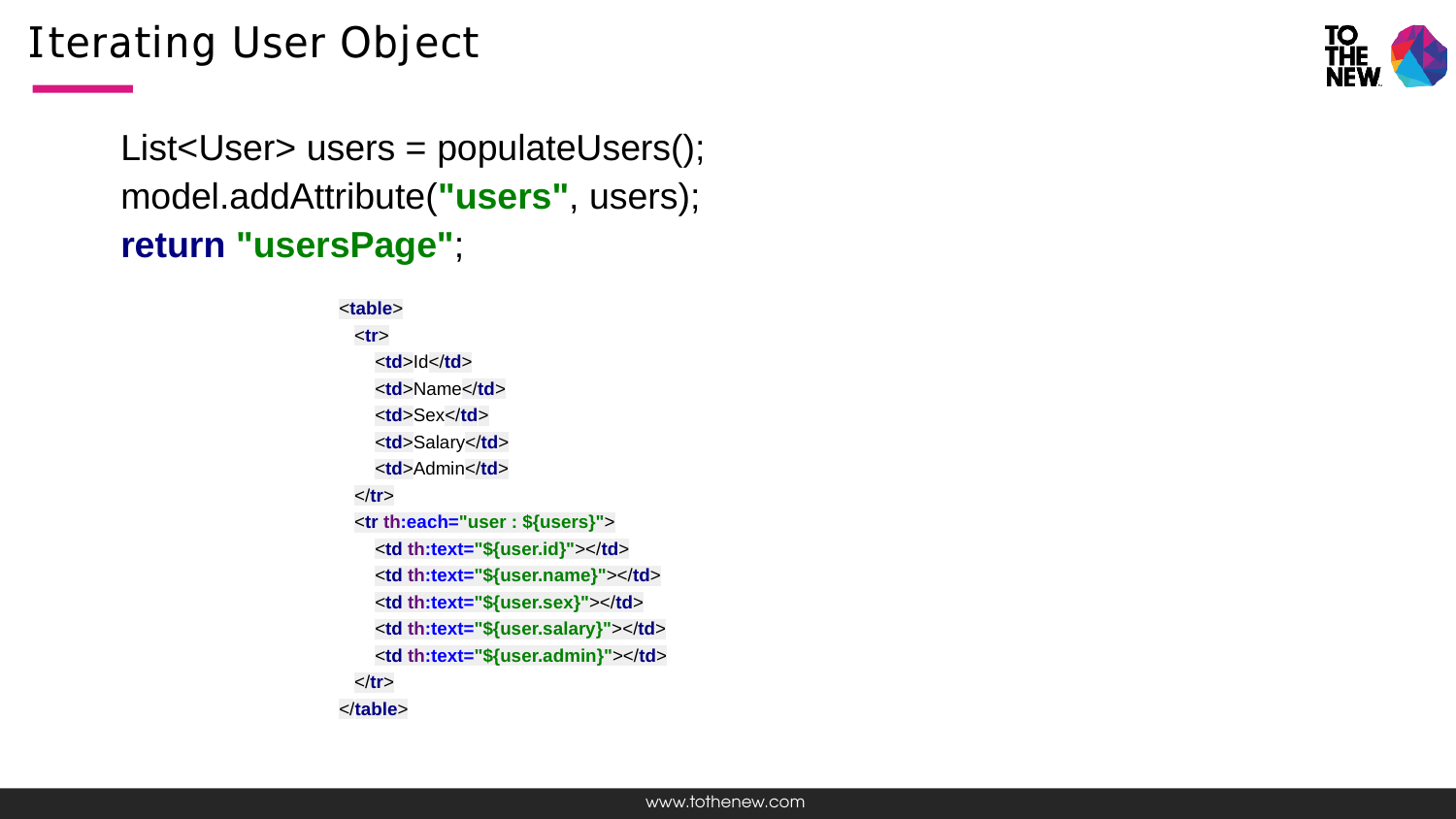

# Iterating User Object

List<User> users = populateUsers();
model.addAttribute("users", users);
return "usersPage";

<table>
   <tr>
       <td>Id</td>
       <td>Name</td>
       <td>Sex</td>
       <td>Salary</td>
       <td>Admin</td>
   </tr>
   <tr th:each="user : ${users}">
       <td th:text="${user.id}"></td>
       <td th:text="${user.name}"></td>
       <td th:text="${user.sex}"></td>
       <td th:text="${user.salary}"></td>
       <td th:text="${user.admin}"></td>
   </tr>
</table>